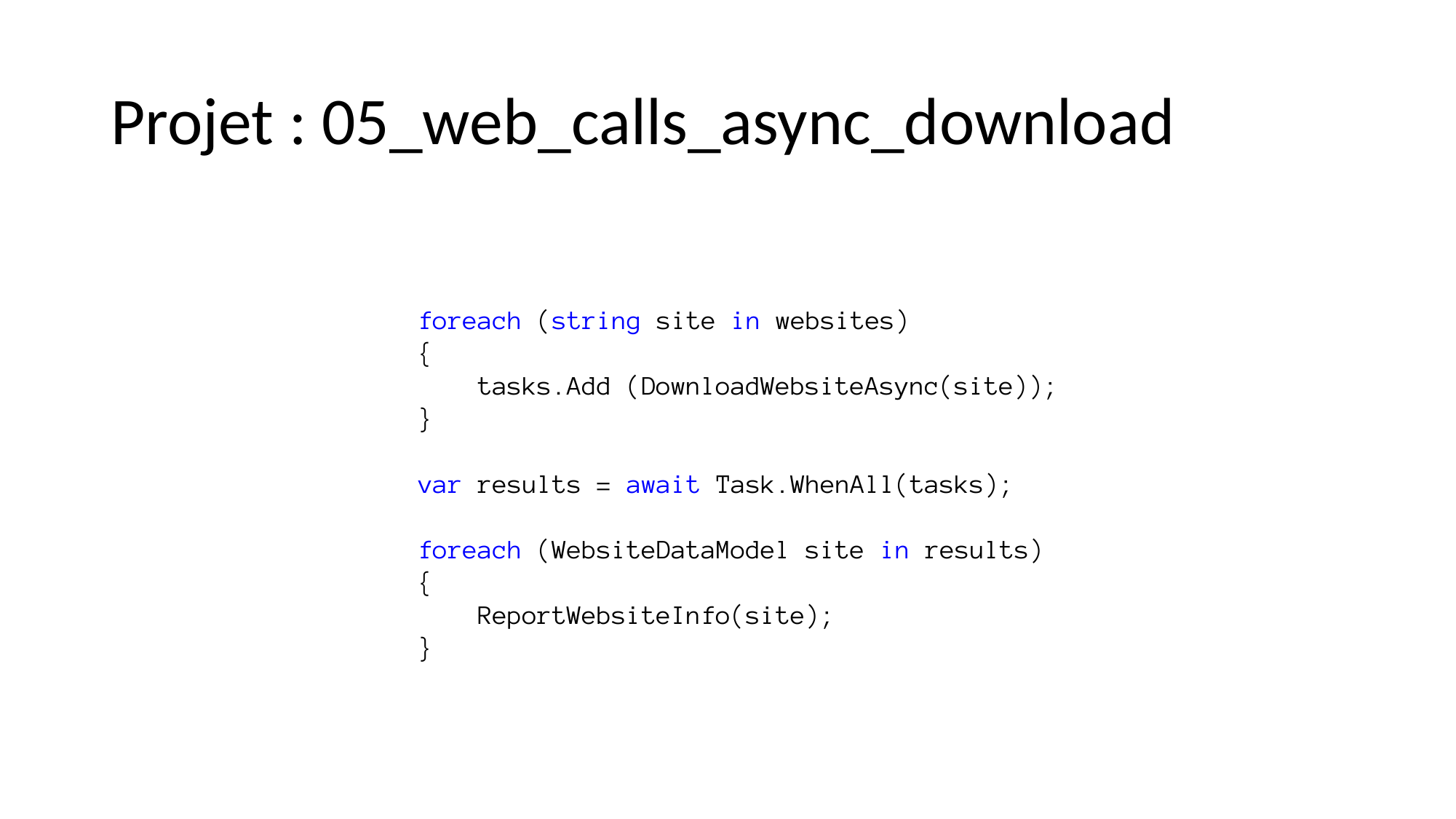

# Projet : 05_web_calls_async_download
foreach (string site in websites)
{
    tasks.Add (DownloadWebsiteAsync(site));
}

var results = await Task.WhenAll(tasks);

foreach (WebsiteDataModel site in results)
{
    ReportWebsiteInfo(site);
}